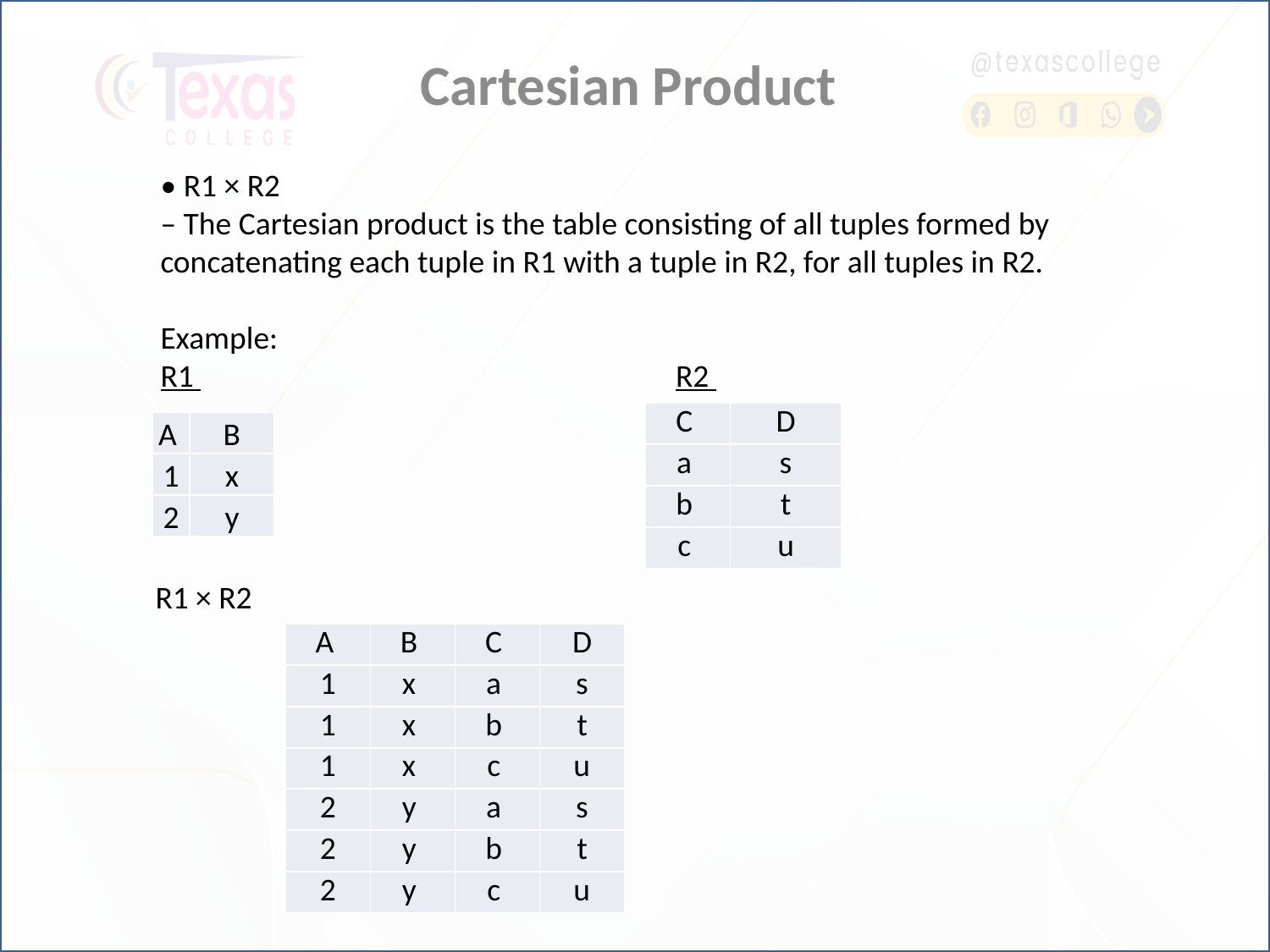

# Cartesian Product
• R1 × R2
– The Cartesian product is the table consisting of all tuples formed by concatenating each tuple in R1 with a tuple in R2, for all tuples in R2.

Example:
R1 	 			 R2

| C | D |
| --- | --- |
| a | s |
| b | t |
| c | u |
| A | B |
| --- | --- |
| 1 | x |
| 2 | y |
R1 × R2

| A | B | C | D |
| --- | --- | --- | --- |
| 1 | x | a | s |
| 1 | x | b | t |
| 1 | x | c | u |
| 2 | y | a | s |
| 2 | y | b | t |
| 2 | y | c | u |